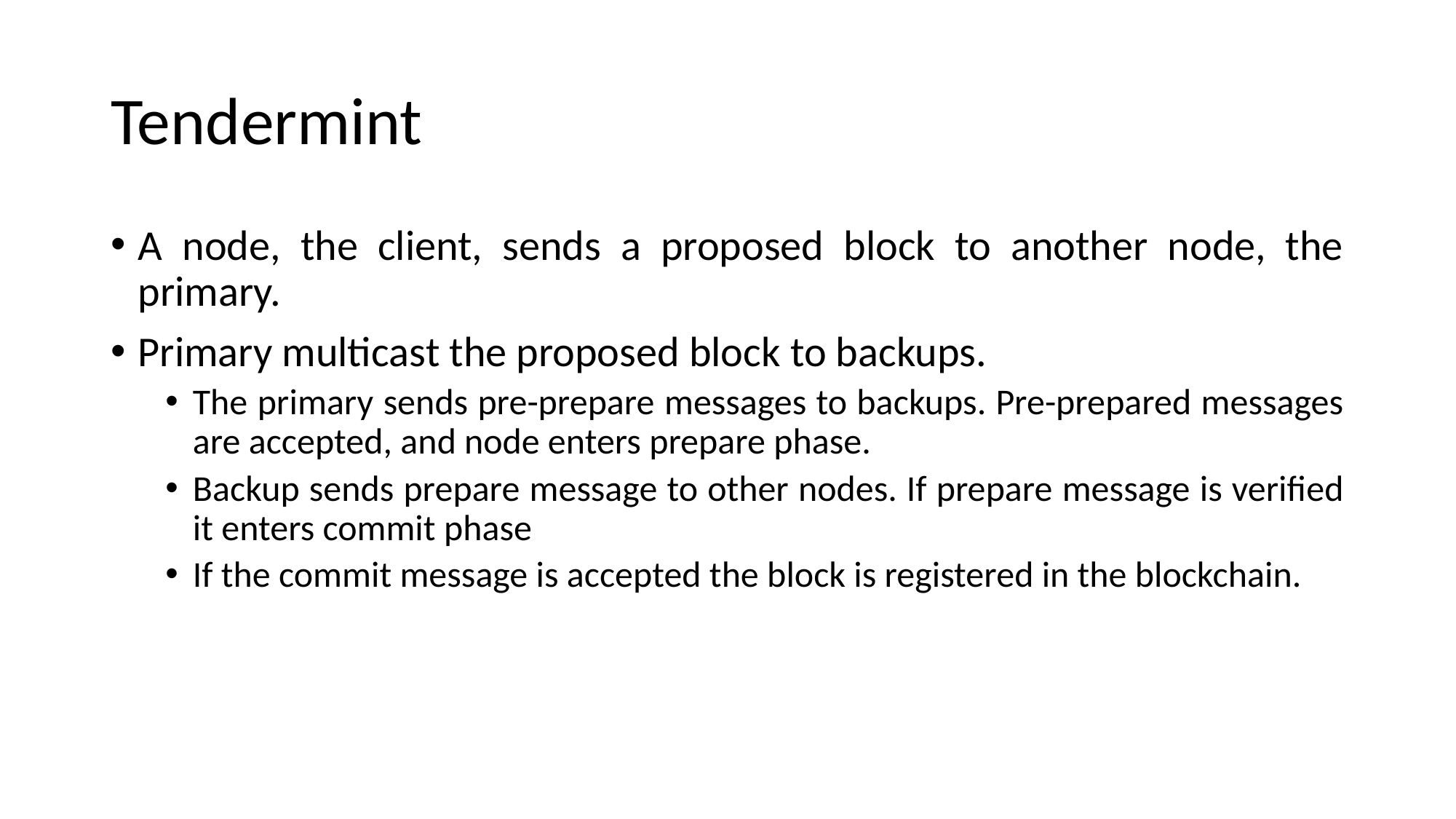

# Tendermint
A node, the client, sends a proposed block to another node, the primary.
Primary multicast the proposed block to backups.
The primary sends pre-prepare messages to backups. Pre-prepared messages are accepted, and node enters prepare phase.
Backup sends prepare message to other nodes. If prepare message is verified it enters commit phase
If the commit message is accepted the block is registered in the blockchain.